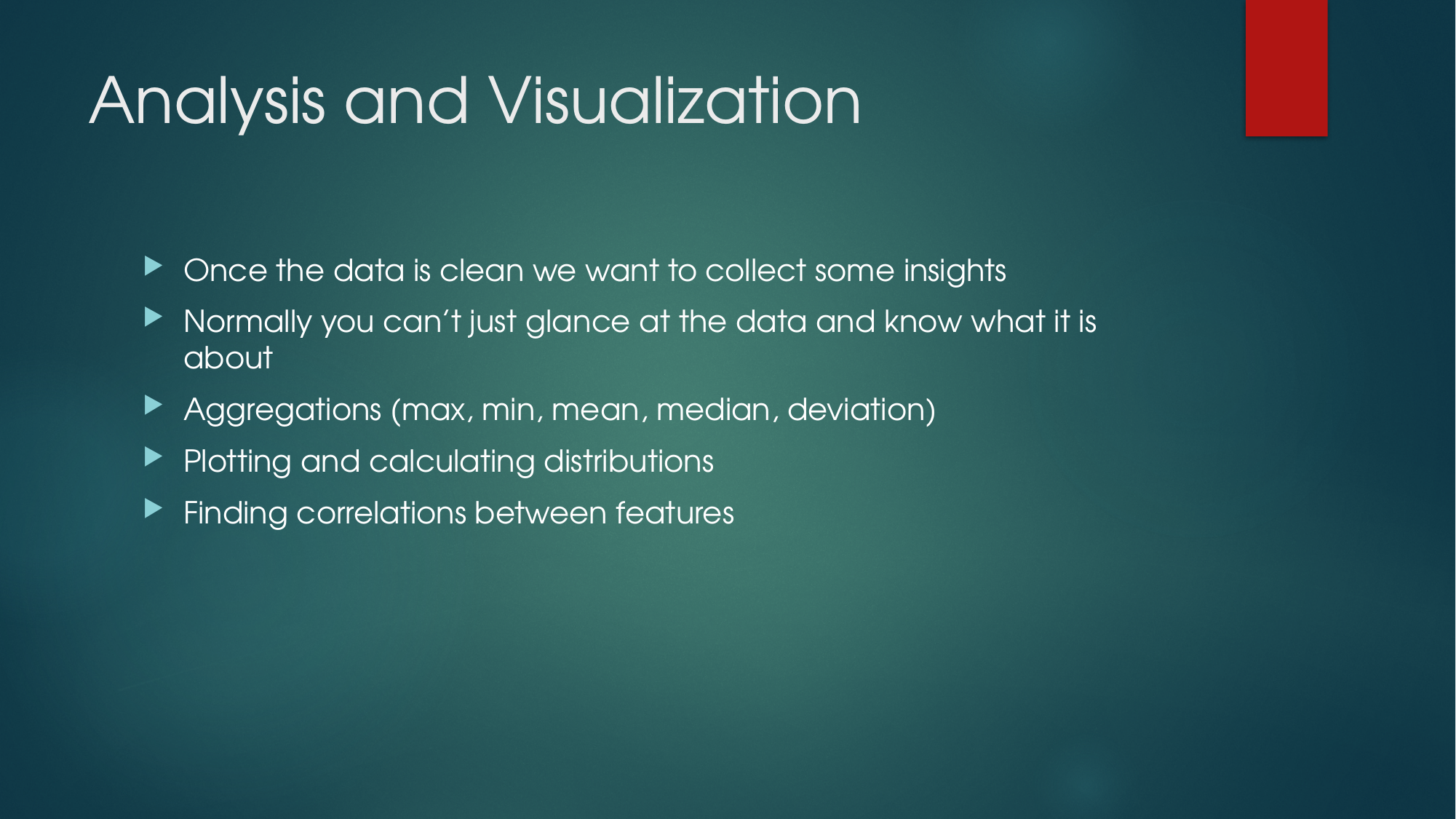

# Analysis and Visualization
Once the data is clean we want to collect some insights
Normally you can’t just glance at the data and know what it is about
Aggregations (max, min, mean, median, deviation)
Plotting and calculating distributions
Finding correlations between features